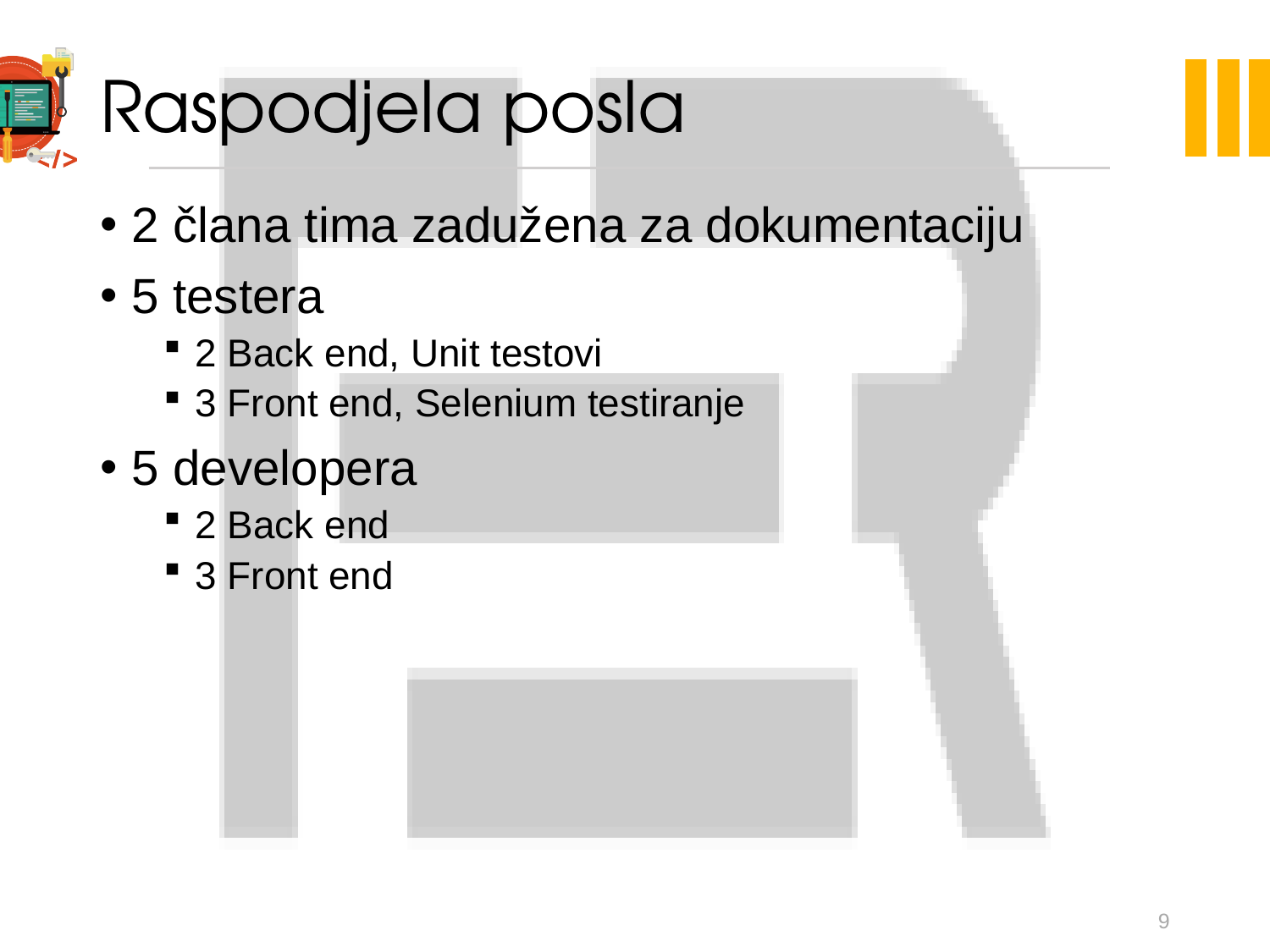

# Raspodjela posla
2 člana tima zadužena za dokumentaciju
5 testera
2 Back end, Unit testovi
3 Front end, Selenium testiranje
5 developera
2 Back end
3 Front end
9